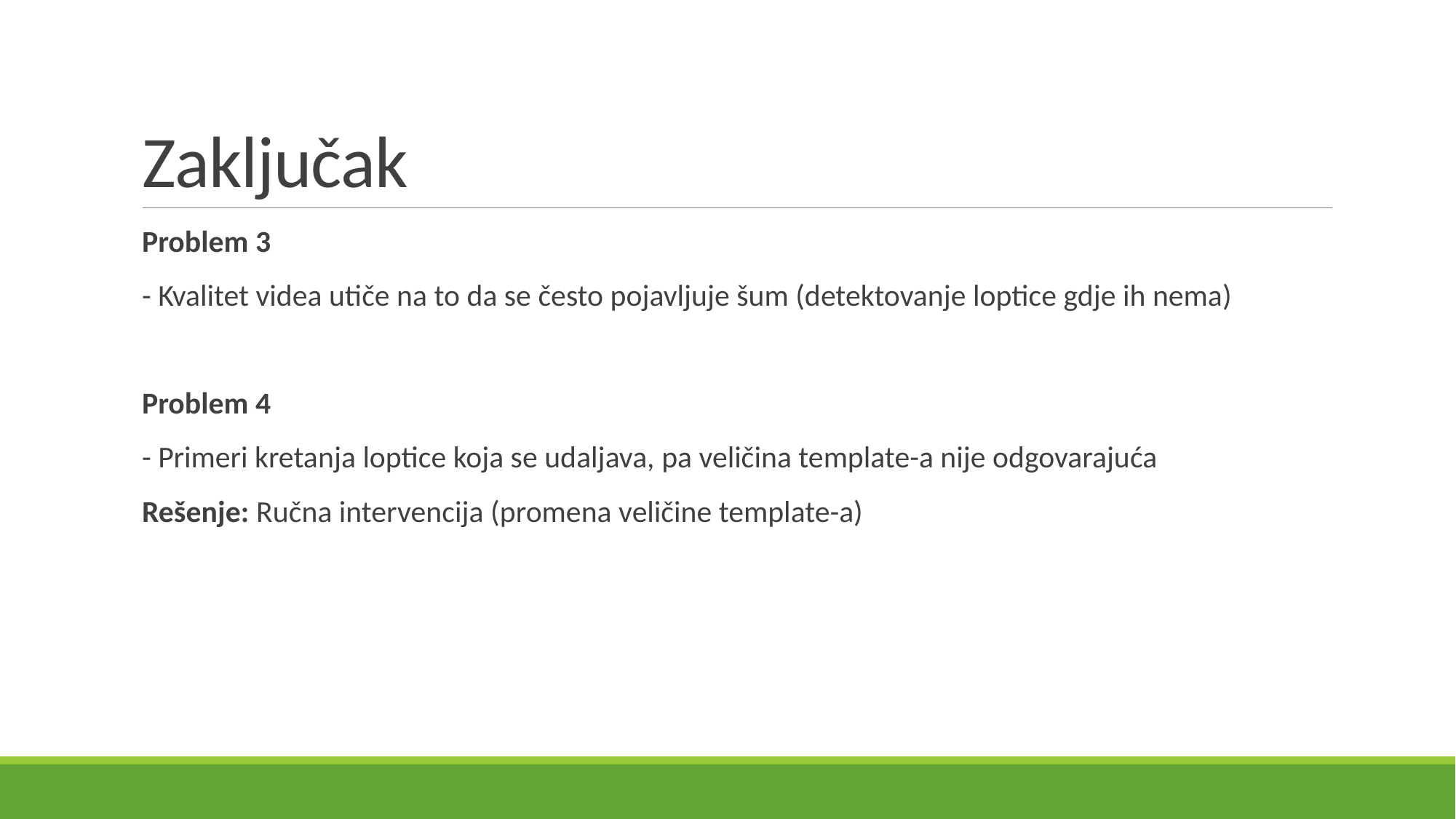

# Zaključak
Problem 3
- Kvalitet videa utiče na to da se često pojavljuje šum (detektovanje loptice gdje ih nema)

Problem 4
- Primeri kretanja loptice koja se udaljava, pa veličina template-a nije odgovarajuća
Rešenje: Ručna intervencija (promena veličine template-a)